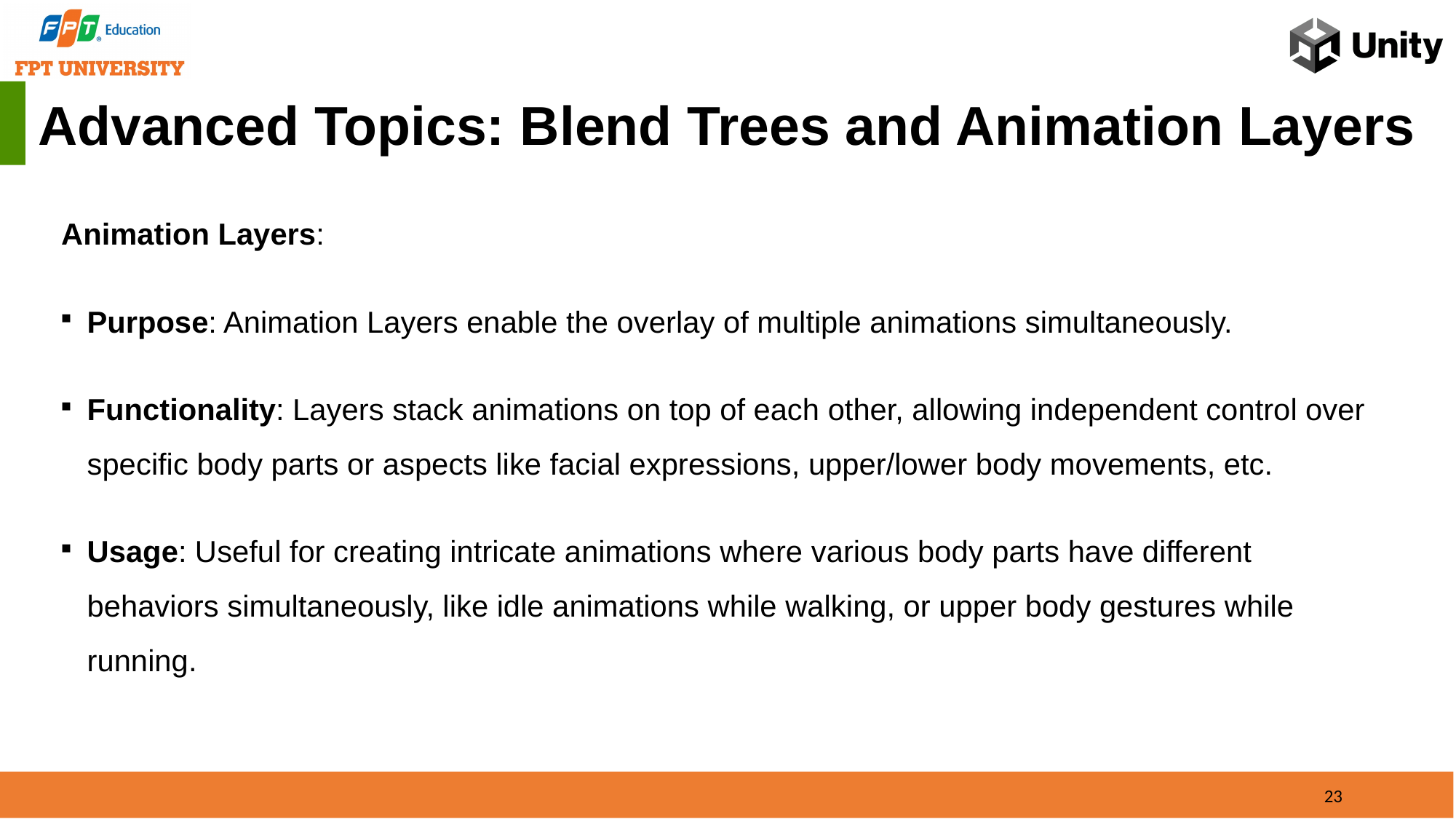

Advanced Topics: Blend Trees and Animation Layers
Animation Layers:
Purpose: Animation Layers enable the overlay of multiple animations simultaneously.
Functionality: Layers stack animations on top of each other, allowing independent control over specific body parts or aspects like facial expressions, upper/lower body movements, etc.
Usage: Useful for creating intricate animations where various body parts have different behaviors simultaneously, like idle animations while walking, or upper body gestures while running.
23